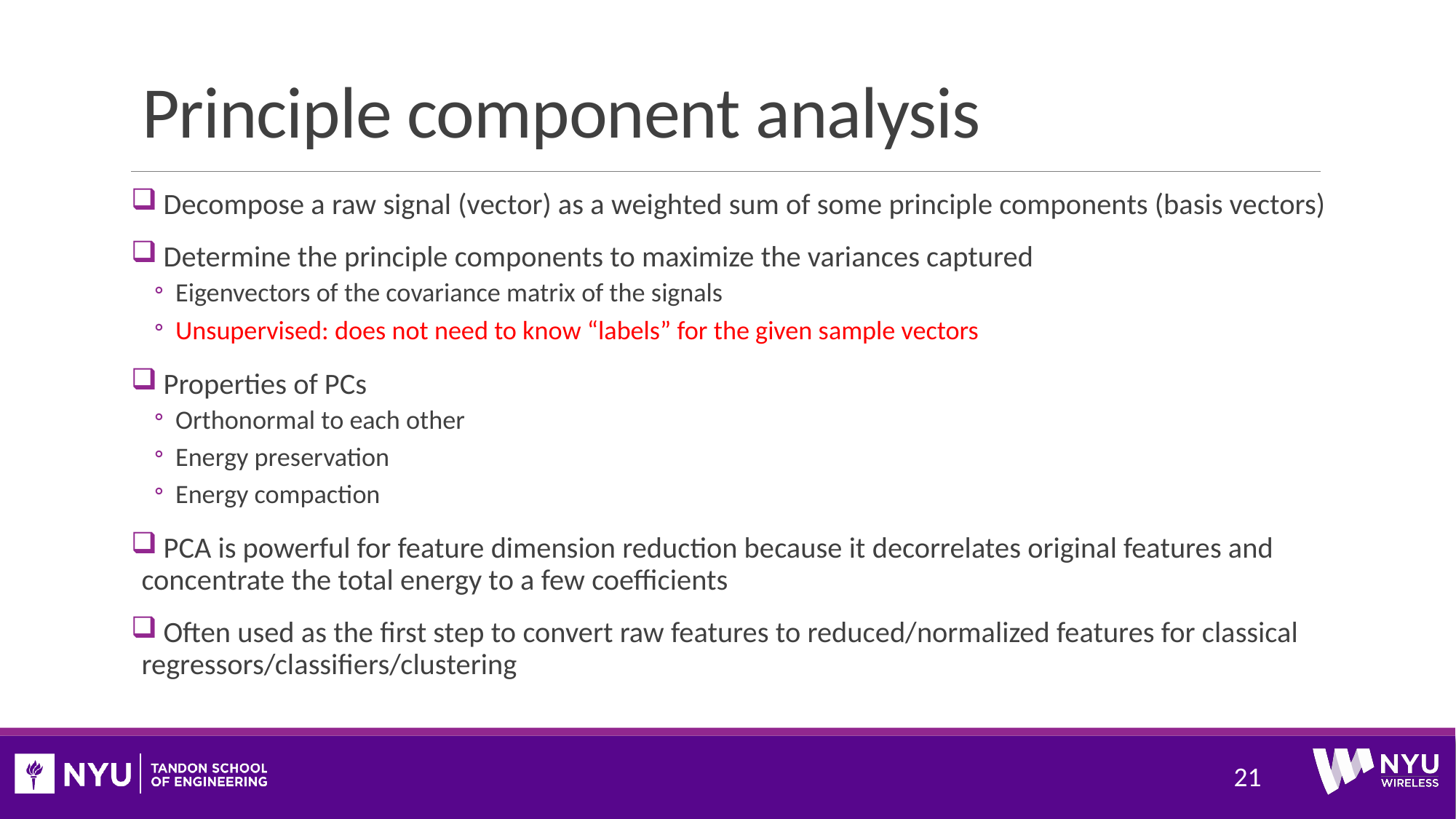

# Principle component analysis
 Decompose a raw signal (vector) as a weighted sum of some principle components (basis vectors)
 Determine the principle components to maximize the variances captured
Eigenvectors of the covariance matrix of the signals
Unsupervised: does not need to know “labels” for the given sample vectors
 Properties of PCs
Orthonormal to each other
Energy preservation
Energy compaction
 PCA is powerful for feature dimension reduction because it decorrelates original features and concentrate the total energy to a few coefficients
 Often used as the first step to convert raw features to reduced/normalized features for classical regressors/classifiers/clustering
21